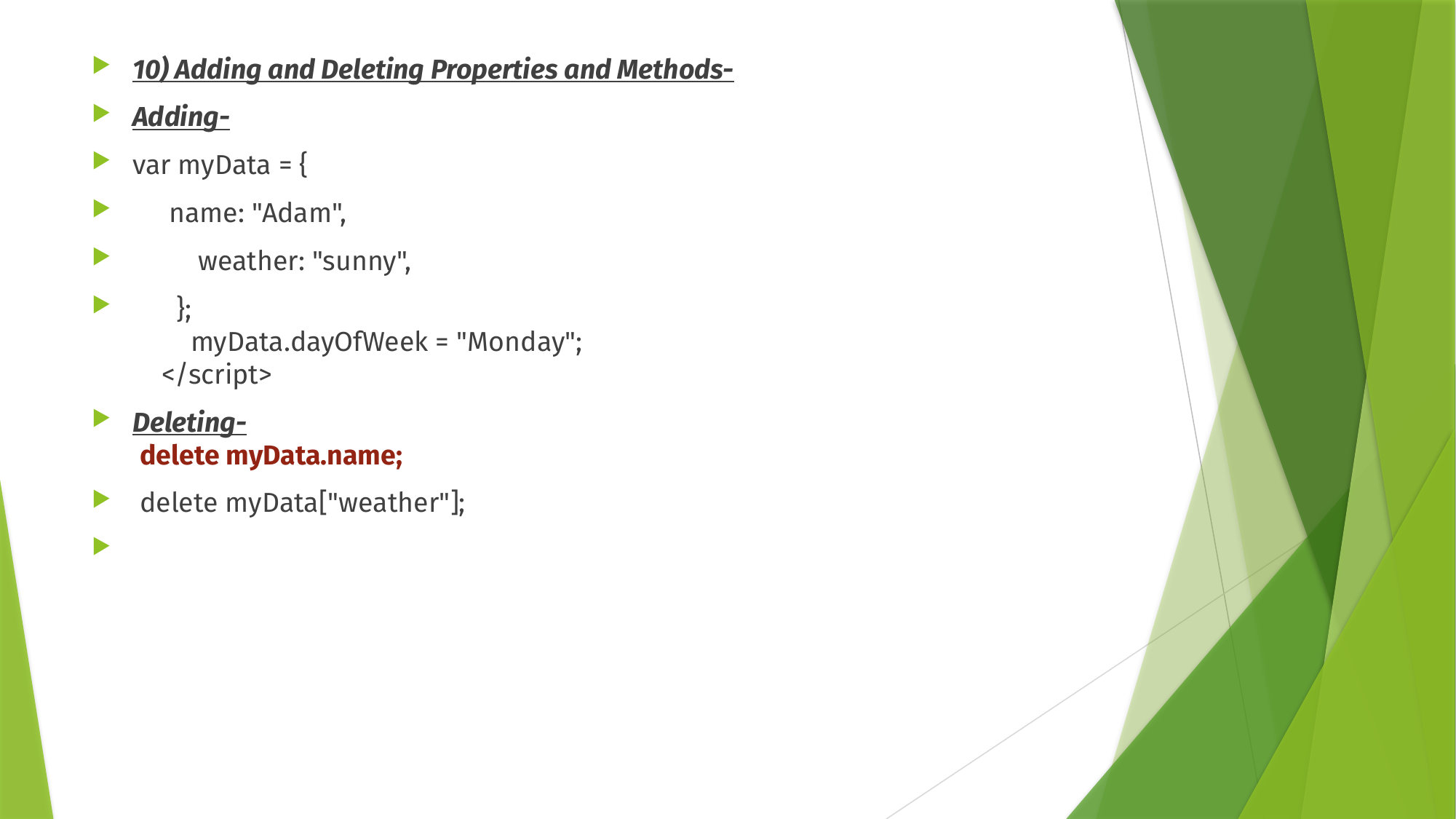

10) Adding and Deleting Properties and Methods-
Adding-
var myData = {
     name: "Adam",
         weather: "sunny",
      };
        myData.dayOfWeek = "Monday";
    </script>
Deleting-
 delete myData.name;
 delete myData["weather"];